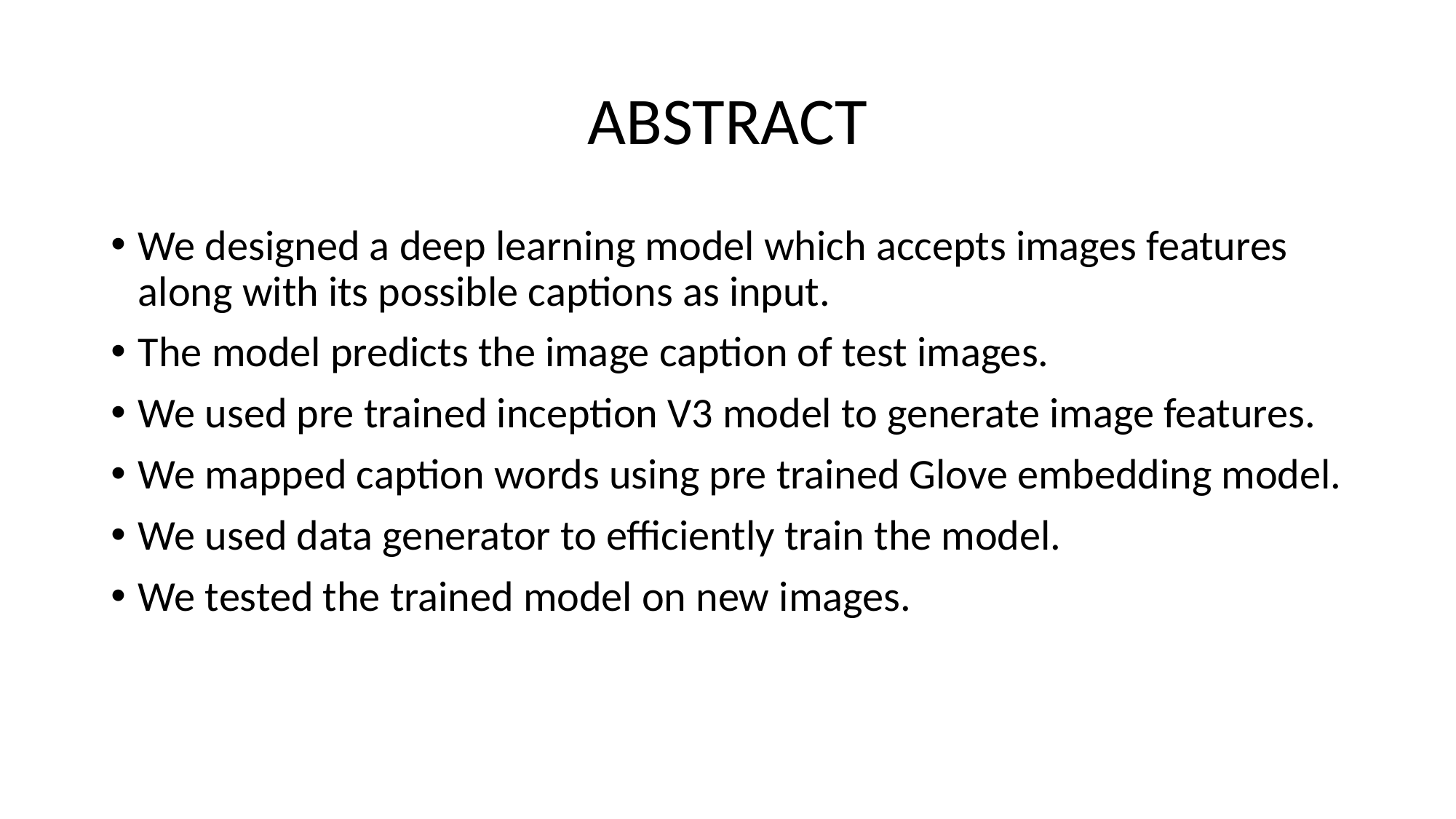

# ABSTRACT
We designed a deep learning model which accepts images features along with its possible captions as input.
The model predicts the image caption of test images.
We used pre trained inception V3 model to generate image features.
We mapped caption words using pre trained Glove embedding model.
We used data generator to efficiently train the model.
We tested the trained model on new images.